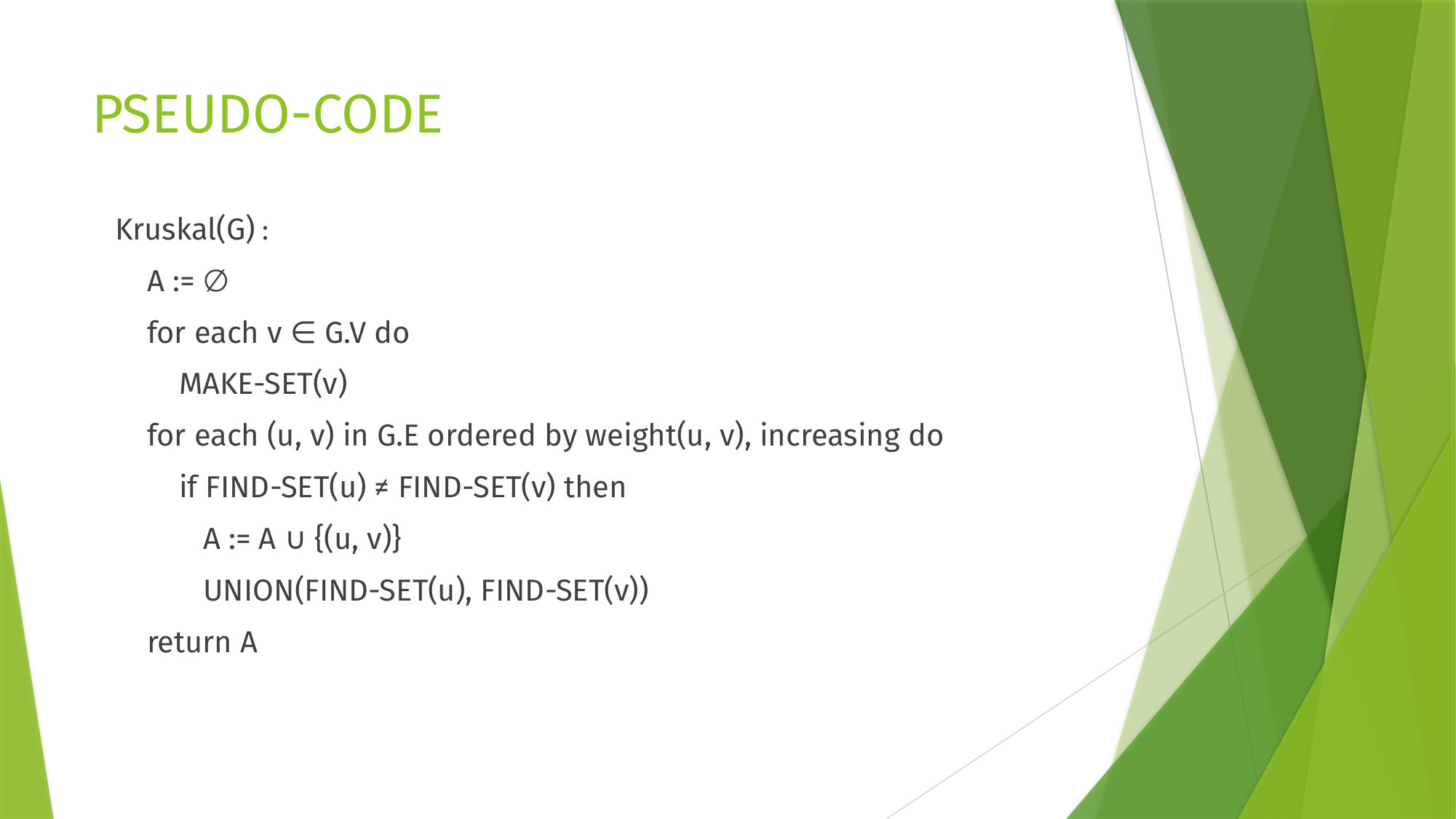

# PSEUDO-CODE
Kruskal(G) :
    A := ∅
    for each v ∈ G.V do
        MAKE-SET(v)
    for each (u, v) in G.E ordered by weight(u, v), increasing do
        if FIND-SET(u) ≠ FIND-SET(v) then
           A := A ∪ {(u, v)}
           UNION(FIND-SET(u), FIND-SET(v))
    return A